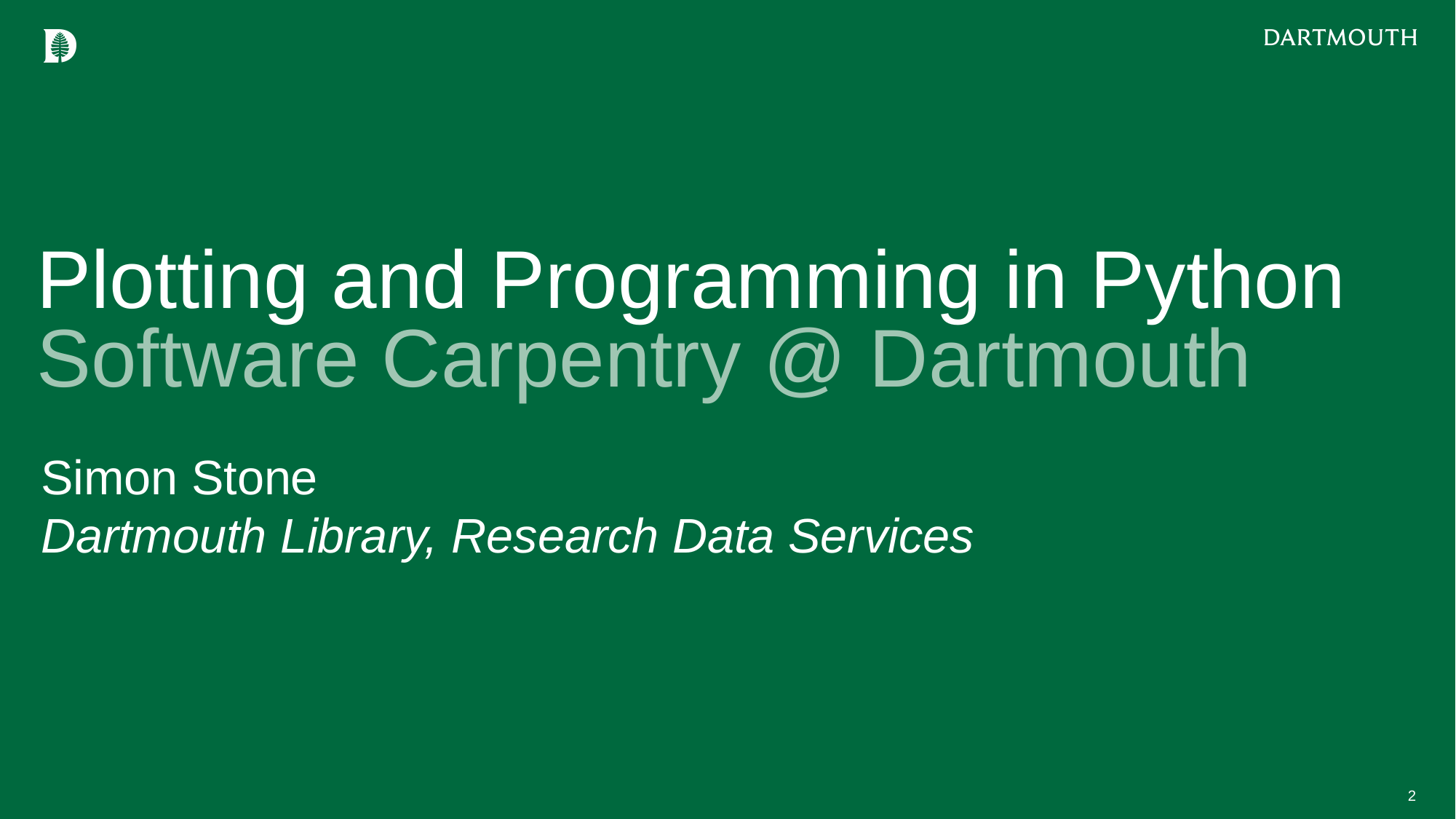

# Plotting and Programming in Python Software Carpentry @ Dartmouth
Simon Stone
Dartmouth Library, Research Data Services
2